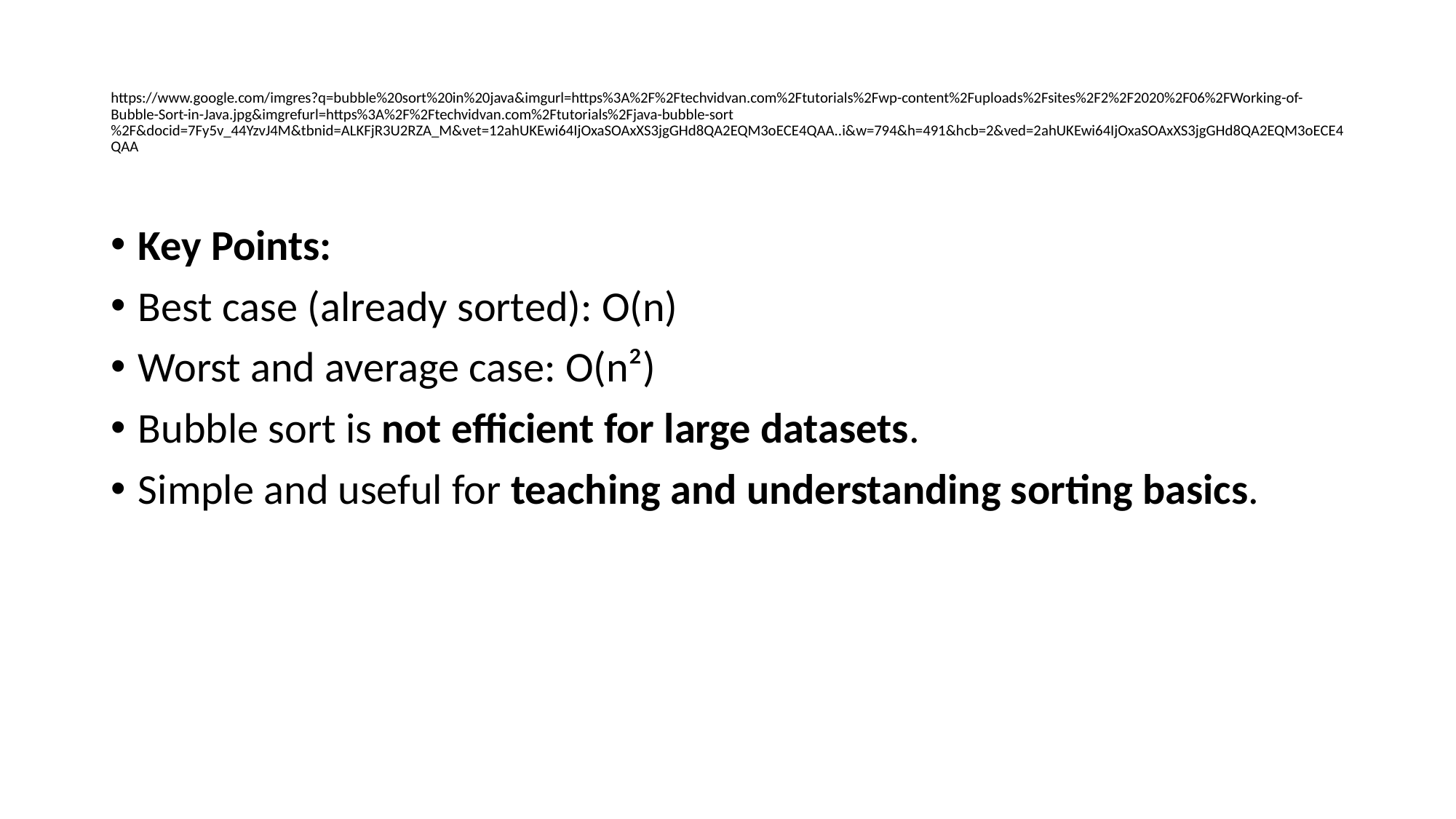

# https://www.google.com/imgres?q=bubble%20sort%20in%20java&imgurl=https%3A%2F%2Ftechvidvan.com%2Ftutorials%2Fwp-content%2Fuploads%2Fsites%2F2%2F2020%2F06%2FWorking-of-Bubble-Sort-in-Java.jpg&imgrefurl=https%3A%2F%2Ftechvidvan.com%2Ftutorials%2Fjava-bubble-sort%2F&docid=7Fy5v_44YzvJ4M&tbnid=ALKFjR3U2RZA_M&vet=12ahUKEwi64IjOxaSOAxXS3jgGHd8QA2EQM3oECE4QAA..i&w=794&h=491&hcb=2&ved=2ahUKEwi64IjOxaSOAxXS3jgGHd8QA2EQM3oECE4QAA
Key Points:
Best case (already sorted): O(n)
Worst and average case: O(n²)
Bubble sort is not efficient for large datasets.
Simple and useful for teaching and understanding sorting basics.